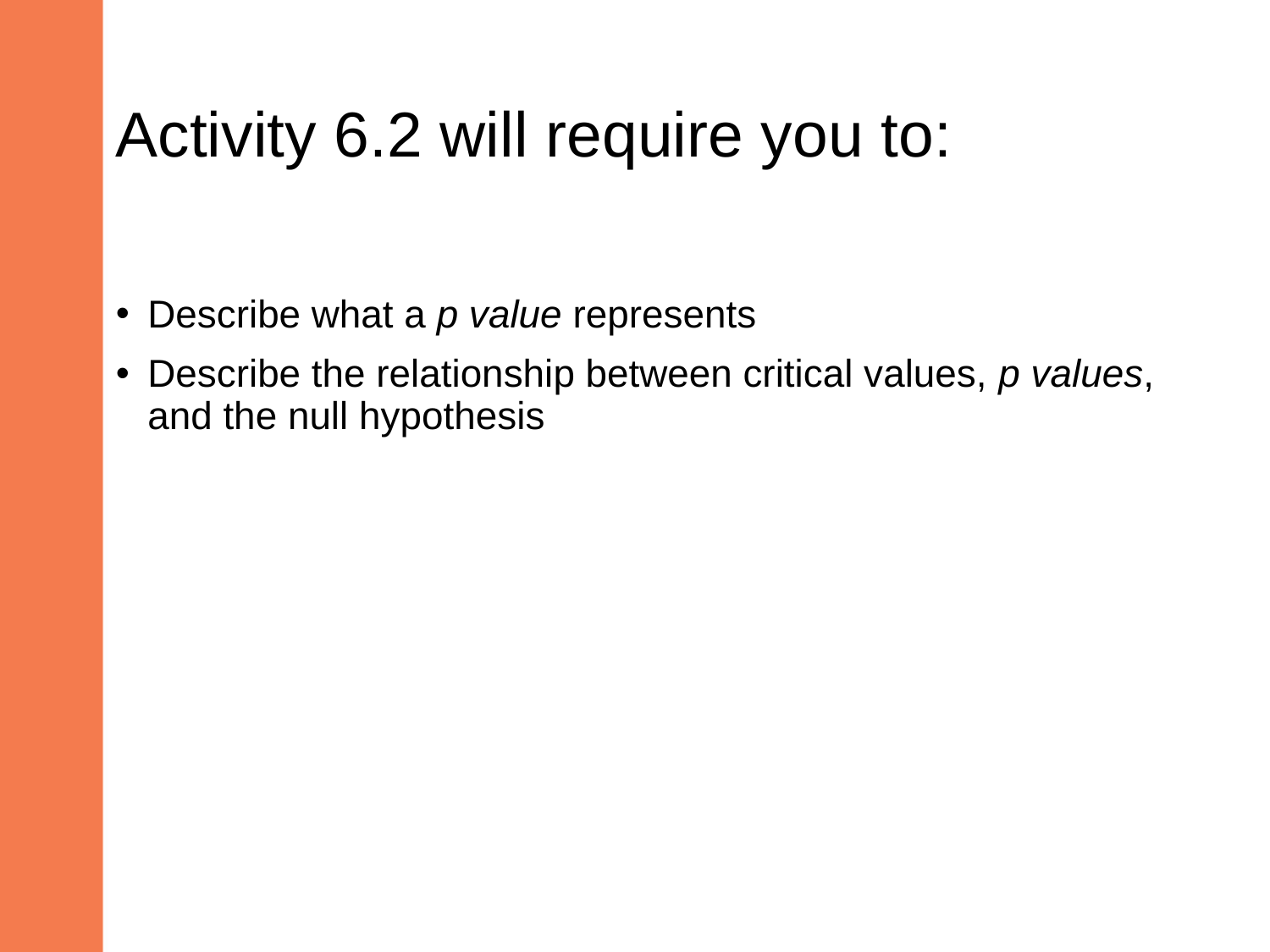

# Activity 6.2 will require you to:
Describe what a p value represents
Describe the relationship between critical values, p values, and the null hypothesis